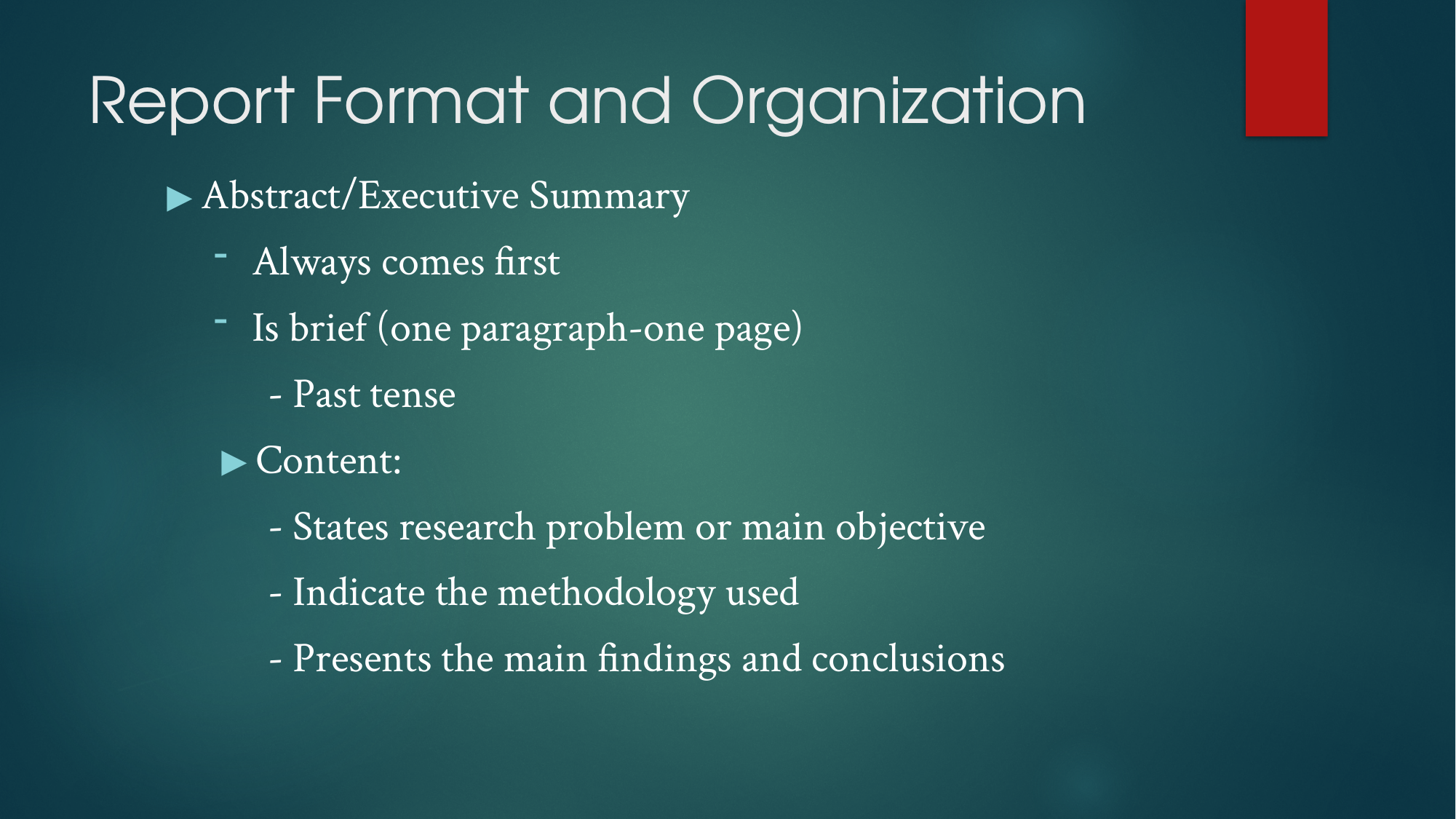

# Report Format and Organization
Abstract/Executive Summary
Always comes first
Is brief (one paragraph-one page)
- Past tense
Content:
- States research problem or main objective
- Indicate the methodology used
- Presents the main findings and conclusions